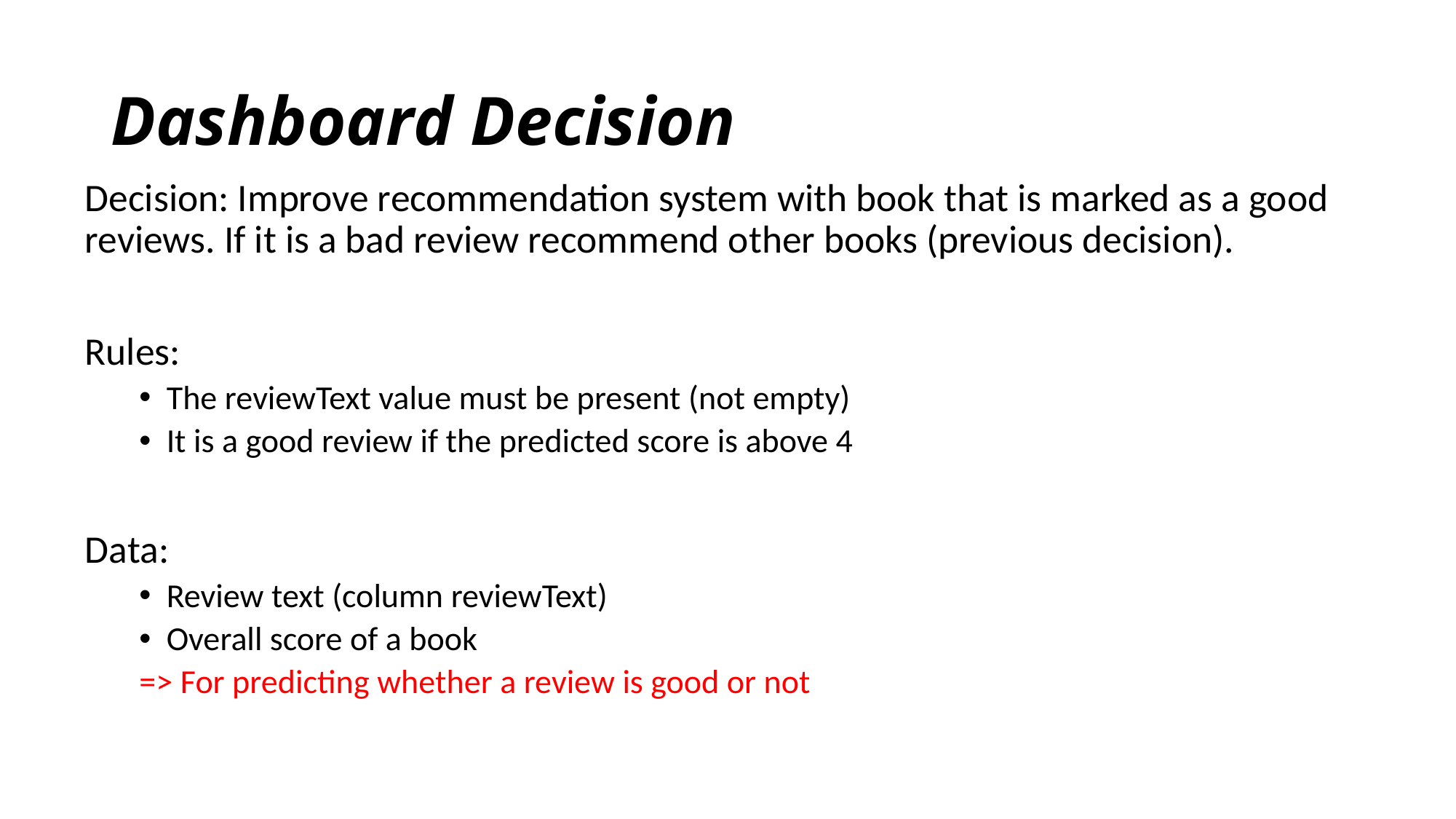

# Dashboard Decision
Decision: Improve recommendation system with book that is marked as a good reviews. If it is a bad review recommend other books (previous decision).

Rules:
The reviewText value must be present (not empty)
It is a good review if the predicted score is above 4

Data:
Review text (column reviewText)
Overall score of a book
=> For predicting whether a review is good or not